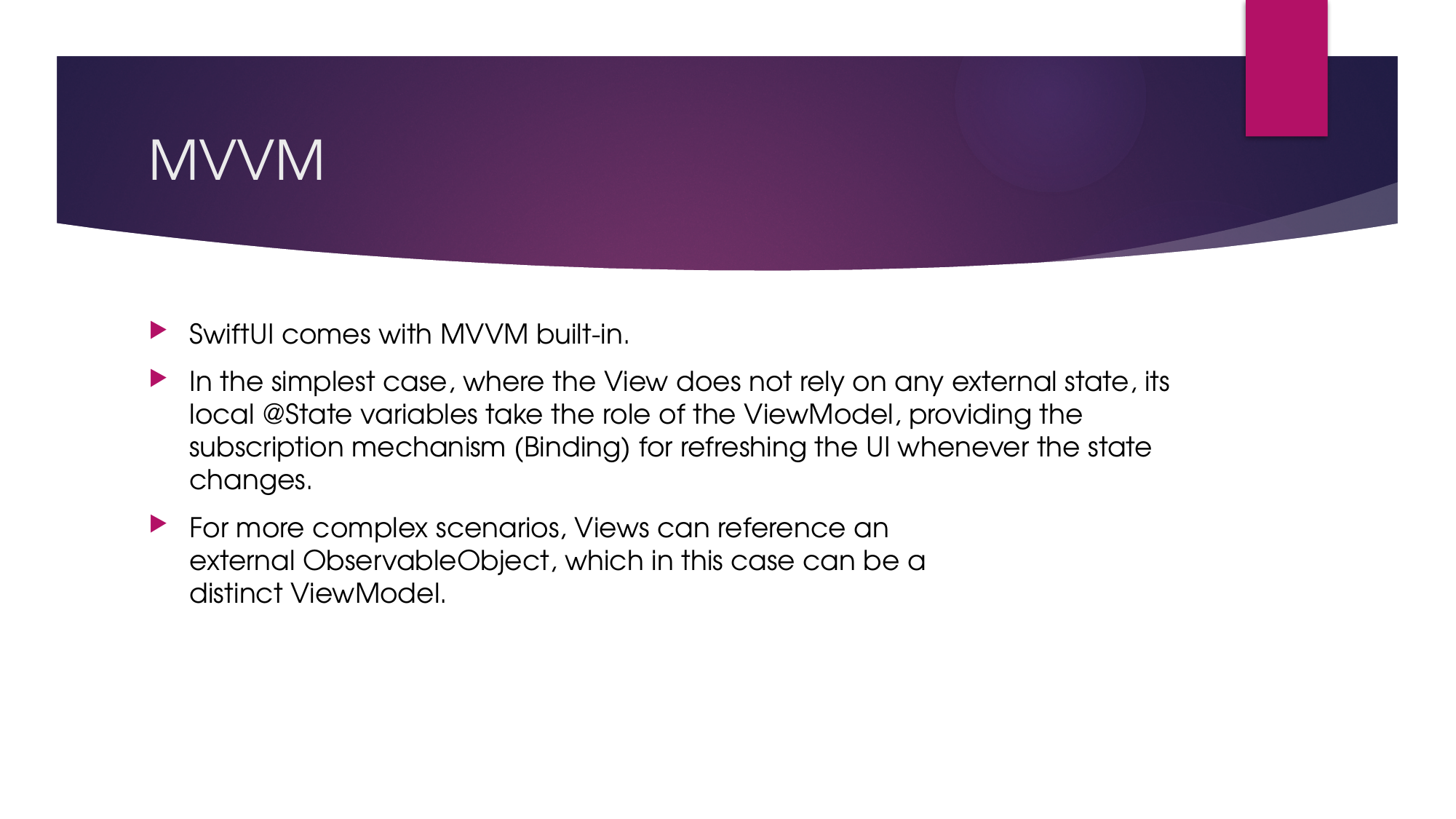

# MVVM
SwiftUI comes with MVVM built-in.
In the simplest case, where the View does not rely on any external state, its local @State variables take the role of the ViewModel, providing the subscription mechanism (Binding) for refreshing the UI whenever the state changes.
For more complex scenarios, Views can reference an external ObservableObject, which in this case can be a distinct ViewModel.